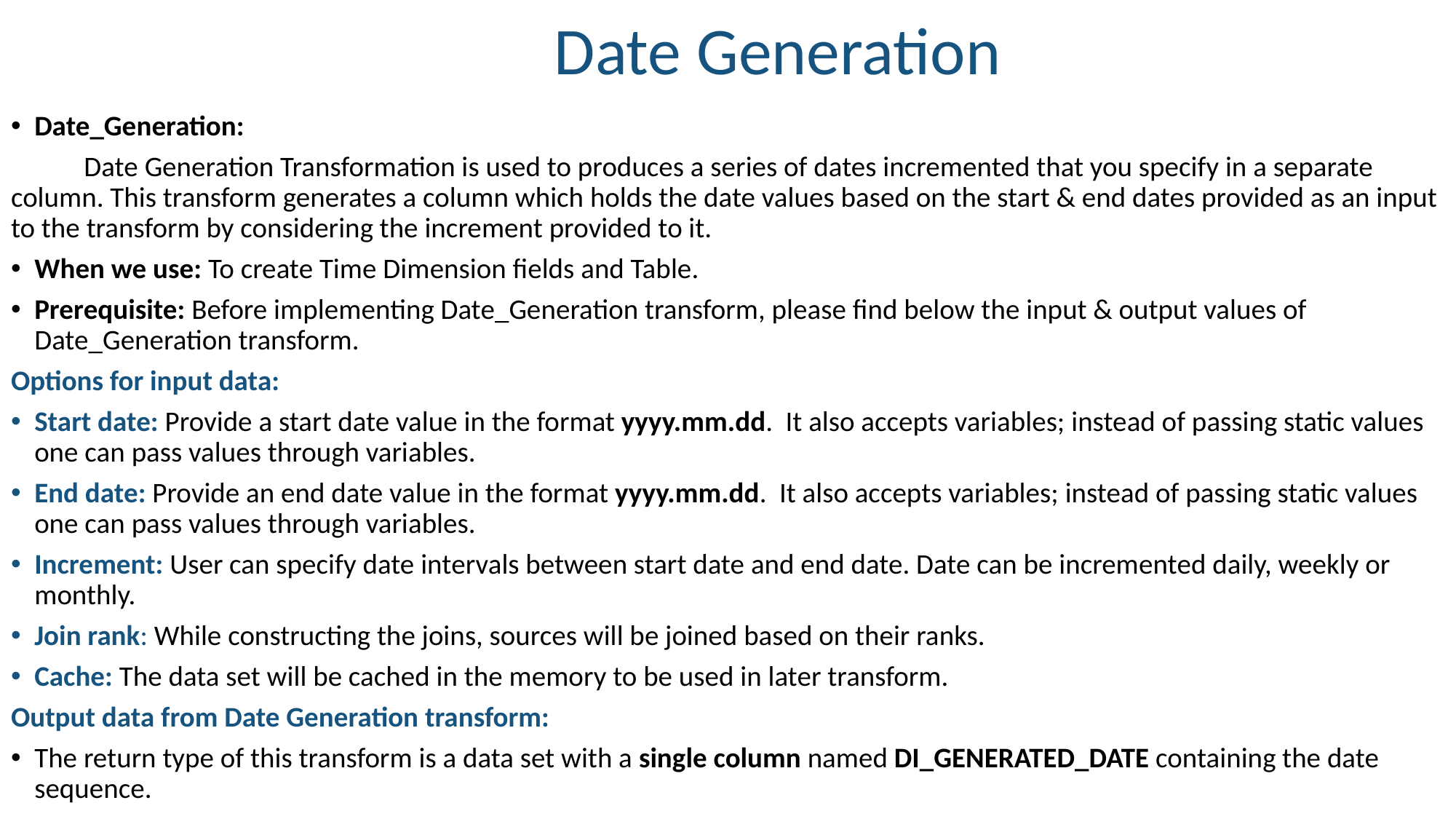

# Date Generation
Date_Generation:
 	Date Generation Transformation is used to produces a series of dates incremented that you specify in a separate column. This transform generates a column which holds the date values based on the start & end dates provided as an input to the transform by considering the increment provided to it.
When we use: To create Time Dimension fields and Table.
Prerequisite: Before implementing Date_Generation transform, please find below the input & output values of Date_Generation transform.
Options for input data:
Start date: Provide a start date value in the format yyyy.mm.dd.  It also accepts variables; instead of passing static values one can pass values through variables.
End date: Provide an end date value in the format yyyy.mm.dd.  It also accepts variables; instead of passing static values one can pass values through variables.
Increment: User can specify date intervals between start date and end date. Date can be incremented daily, weekly or monthly.
Join rank: While constructing the joins, sources will be joined based on their ranks.
Cache: The data set will be cached in the memory to be used in later transform.
Output data from Date Generation transform:
The return type of this transform is a data set with a single column named DI_GENERATED_DATE containing the date sequence.